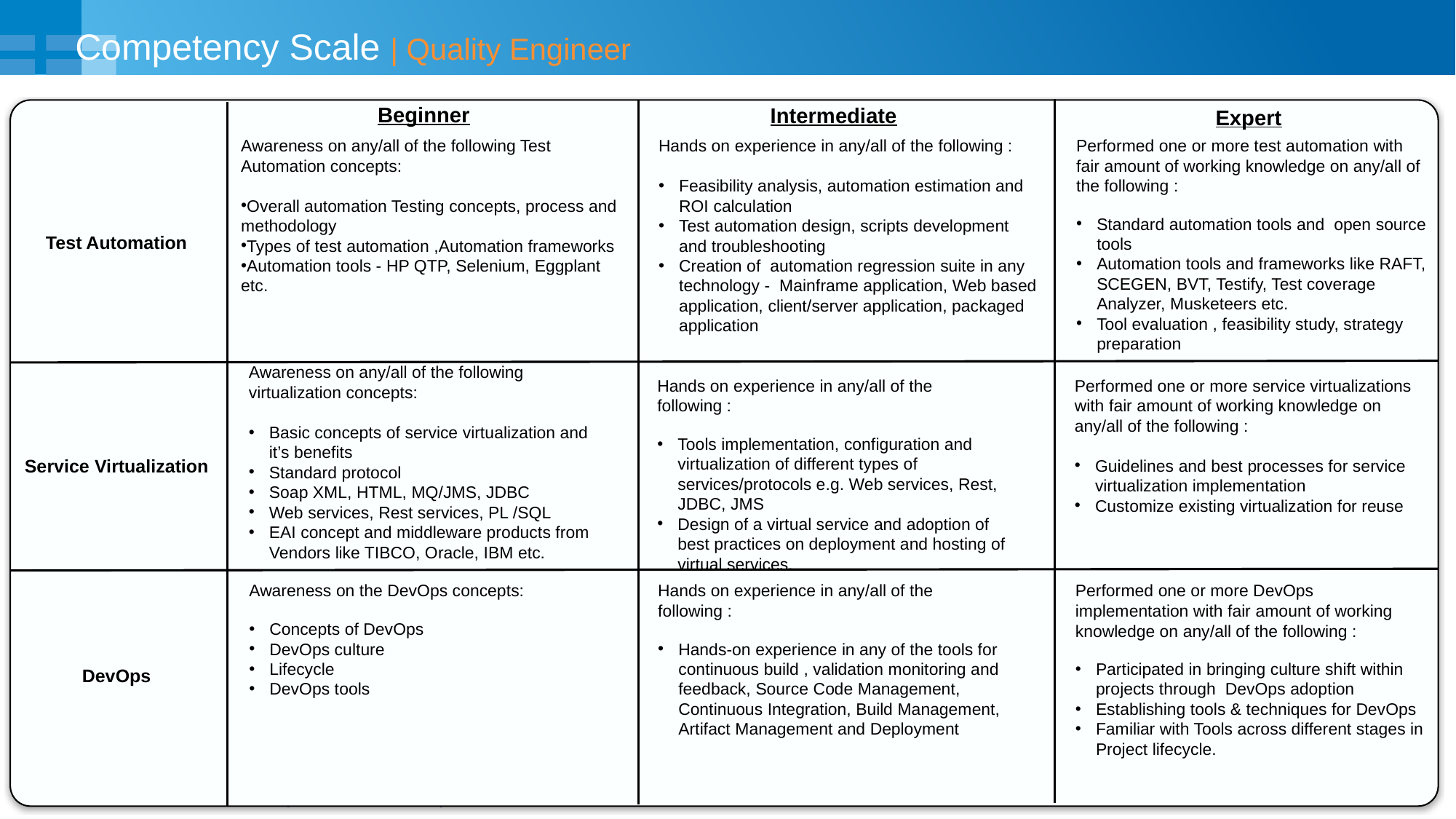

# Competency Scale | Quality Engineer
Beginner
Intermediate

Expert
Awareness on any/all of the following Test Automation concepts:

Overall automation Testing concepts, process and methodology
Types of test automation ,Automation frameworks
Automation tools - HP QTP, Selenium, Eggplant etc.
Hands on experience in any/all of the following :

Feasibility analysis, automation estimation and ROI calculation
Test automation design, scripts development and troubleshooting
Creation of  automation regression suite in any technology -  Mainframe application, Web based application, client/server application, packaged application
Performed one or more test automation with fair amount of working knowledge on any/all of the following :

Standard automation tools and  open source tools
Automation tools and frameworks like RAFT, SCEGEN, BVT, Testify, Test coverage Analyzer, Musketeers etc.
Tool evaluation , feasibility study, strategy preparation
Test Automation
Awareness on any/all of the following virtualization concepts:

Basic concepts of service virtualization and it’s benefits
Standard protocol
Soap XML, HTML, MQ/JMS, JDBC
Web services, Rest services, PL /SQL
EAI concept and middleware products from Vendors like TIBCO, Oracle, IBM etc.
Service Virtualization
Hands on experience in any/all of the following :

Tools implementation, configuration and virtualization of different types of services/protocols e.g. Web services, Rest, JDBC, JMS
Design of a virtual service and adoption of best practices on deployment and hosting of virtual services.
Performed one or more service virtualizations with fair amount of working knowledge on any/all of the following :

Guidelines and best processes for service virtualization implementation
Customize existing virtualization for reuse
Awareness on the DevOps concepts:

Concepts of DevOps
DevOps culture
Lifecycle
DevOps tools

Hands on experience in any/all of the following :

Hands-on experience in any of the tools for continuous build , validation monitoring and feedback, Source Code Management, Continuous Integration, Build Management, Artifact Management and Deployment
Performed one or more DevOps implementation with fair amount of working knowledge on any/all of the following :

Participated in bringing culture shift within projects through  DevOps adoption
Establishing tools & techniques for DevOps
Familiar with Tools across different stages in Project lifecycle.

DevOps